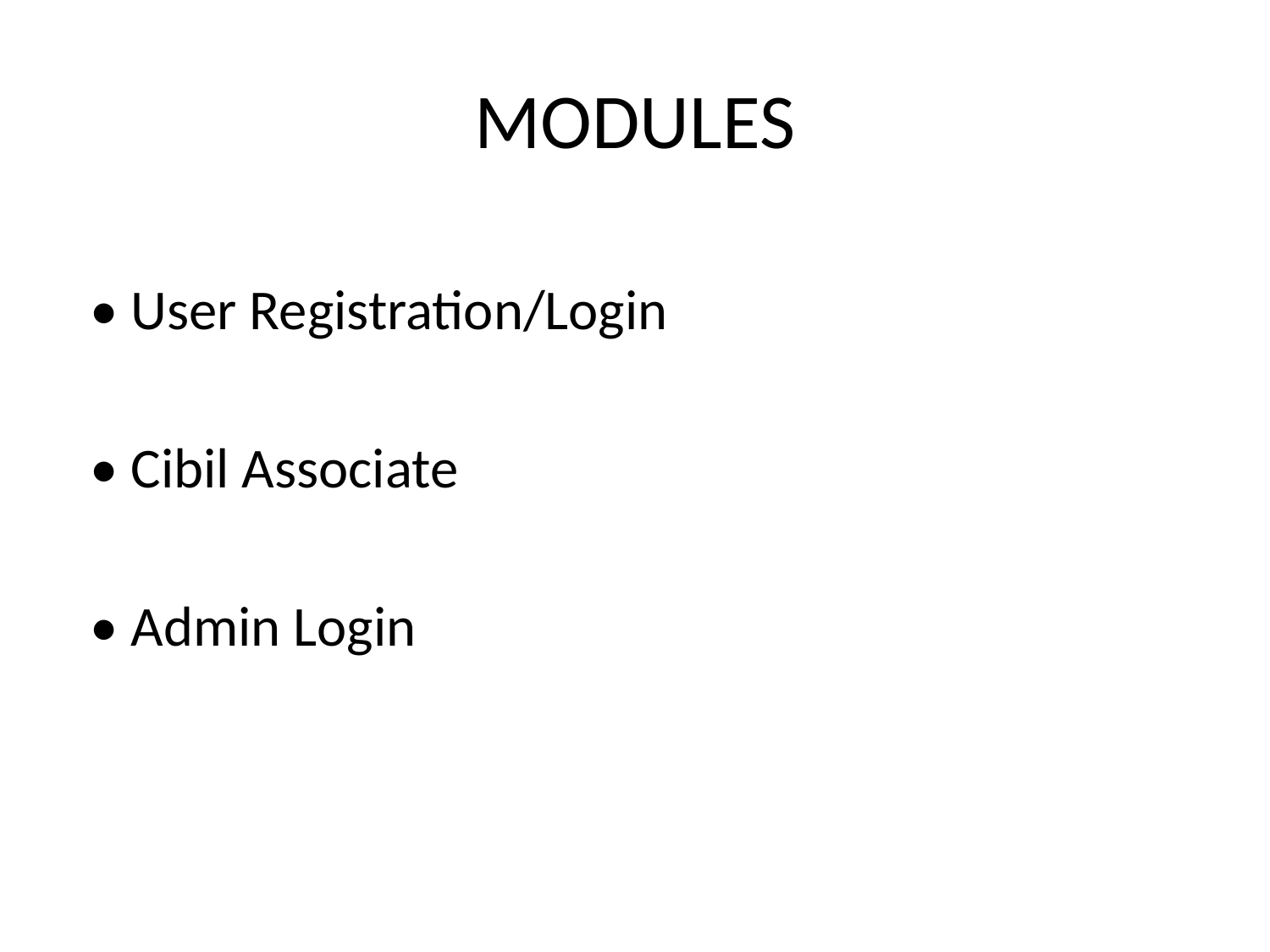

# MODULES

• User Registration/Login

• Cibil Associate

• Admin Login